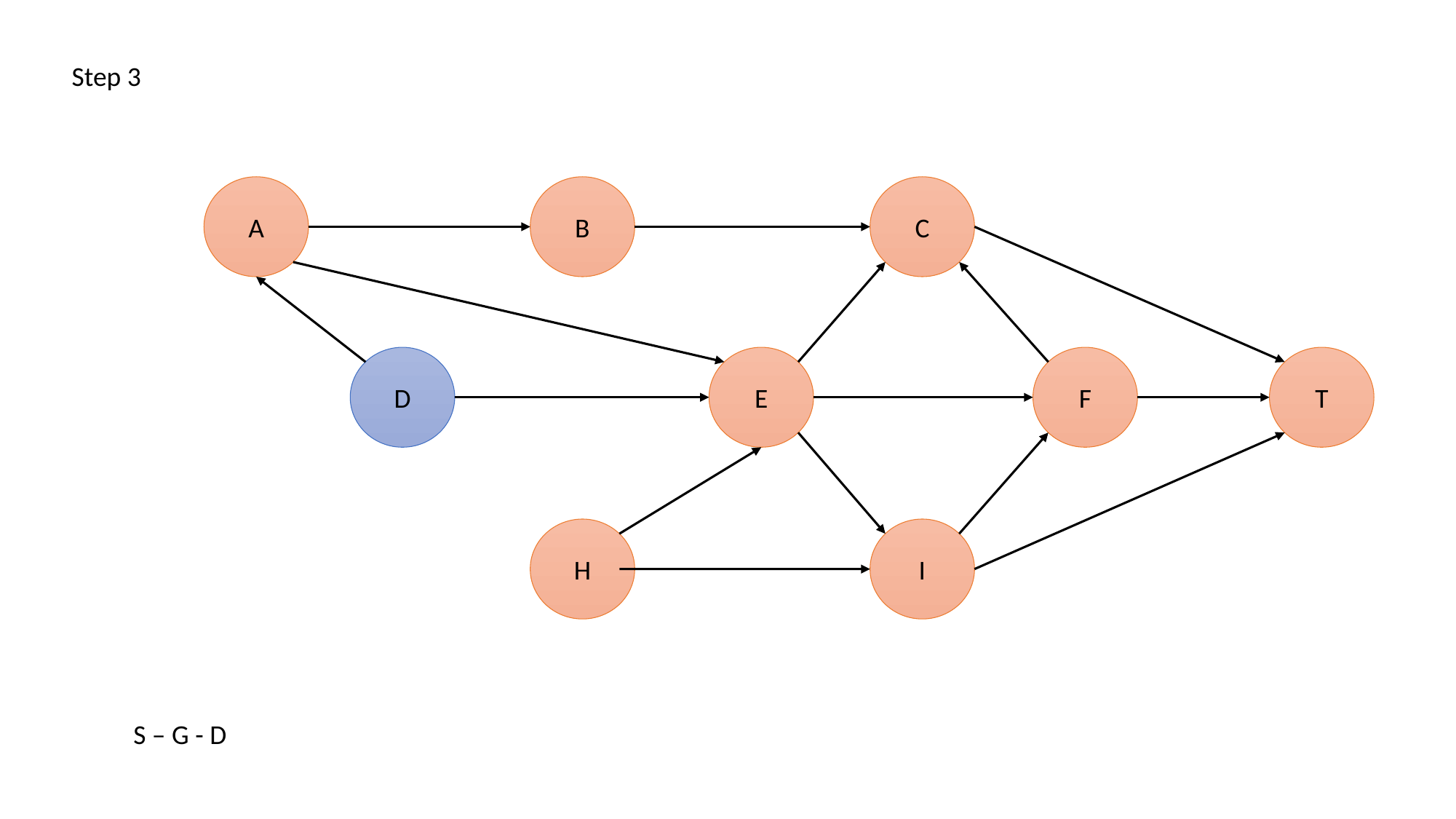

Step 3
B
C
A
D
E
F
T
I
H
S – G - D